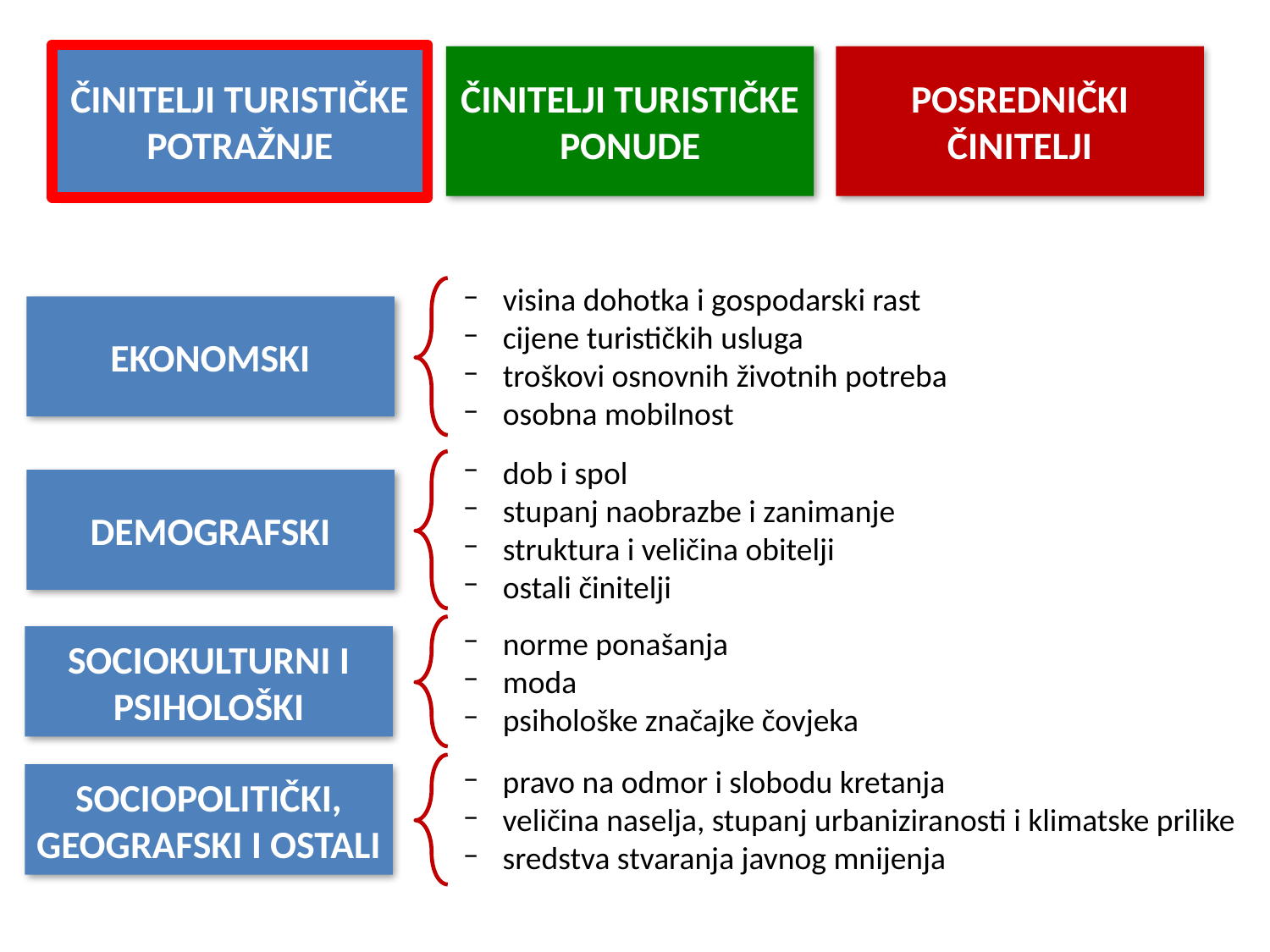

ČINITELJI TURISTIČKE POTRAŽNJE
ČINITELJI TURISTIČKE PONUDE
POSREDNIČKI ČINITELJI
visina dohotka i gospodarski rast
cijene turističkih usluga
troškovi osnovnih životnih potreba
osobna mobilnost

EKONOMSKI
dob i spol
stupanj naobrazbe i zanimanje
struktura i veličina obitelji
ostali činitelji

DEMOGRAFSKI

norme ponašanja
moda
psihološke značajke čovjeka
SOCIOKULTURNI I PSIHOLOŠKI

pravo na odmor i slobodu kretanja
veličina naselja, stupanj urbaniziranosti i klimatske prilike
sredstva stvaranja javnog mnijenja
SOCIOPOLITIČKI, GEOGRAFSKI I OSTALI